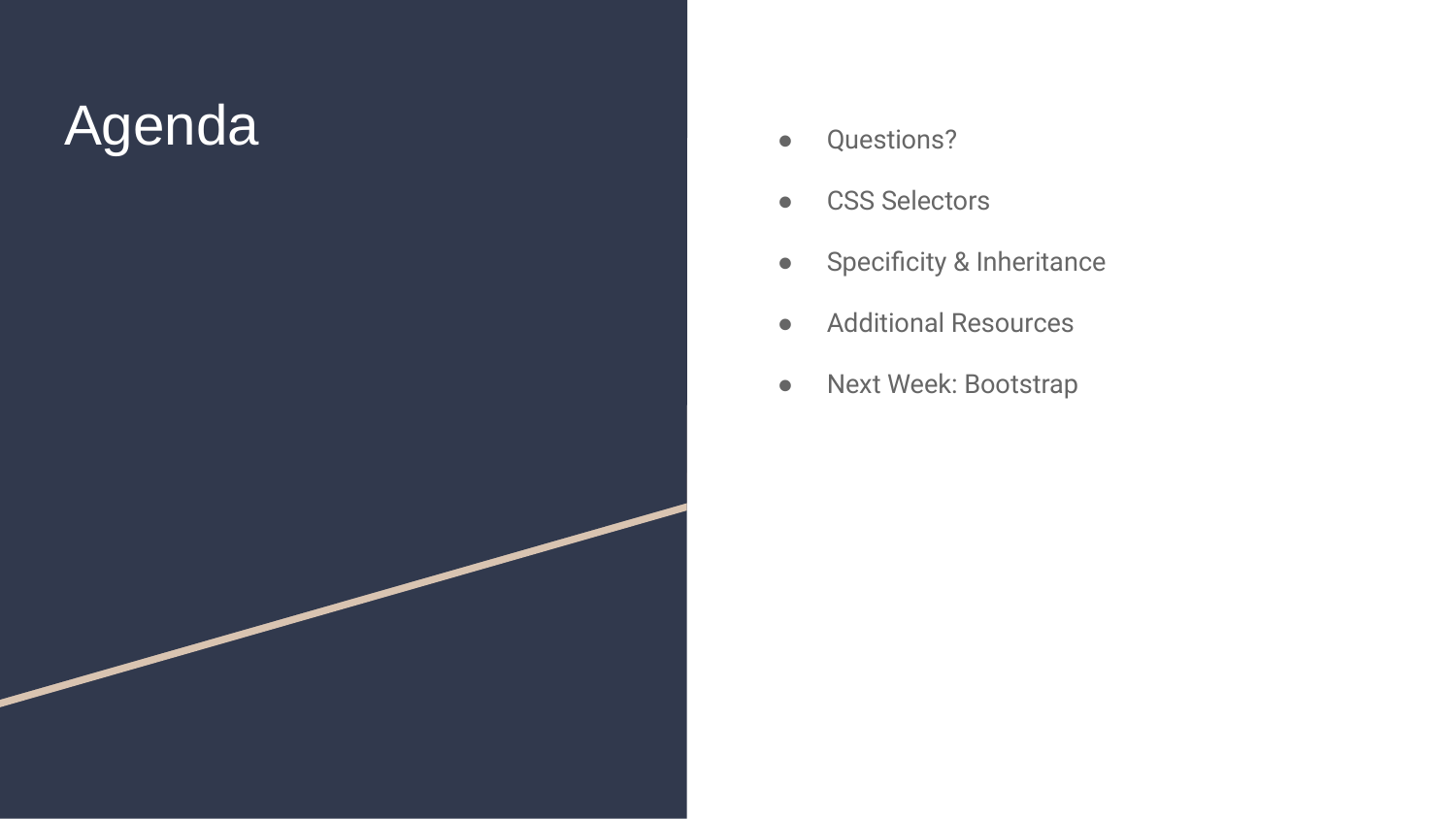

# Agenda
Questions?
CSS Selectors
Specificity & Inheritance
Additional Resources
Next Week: Bootstrap